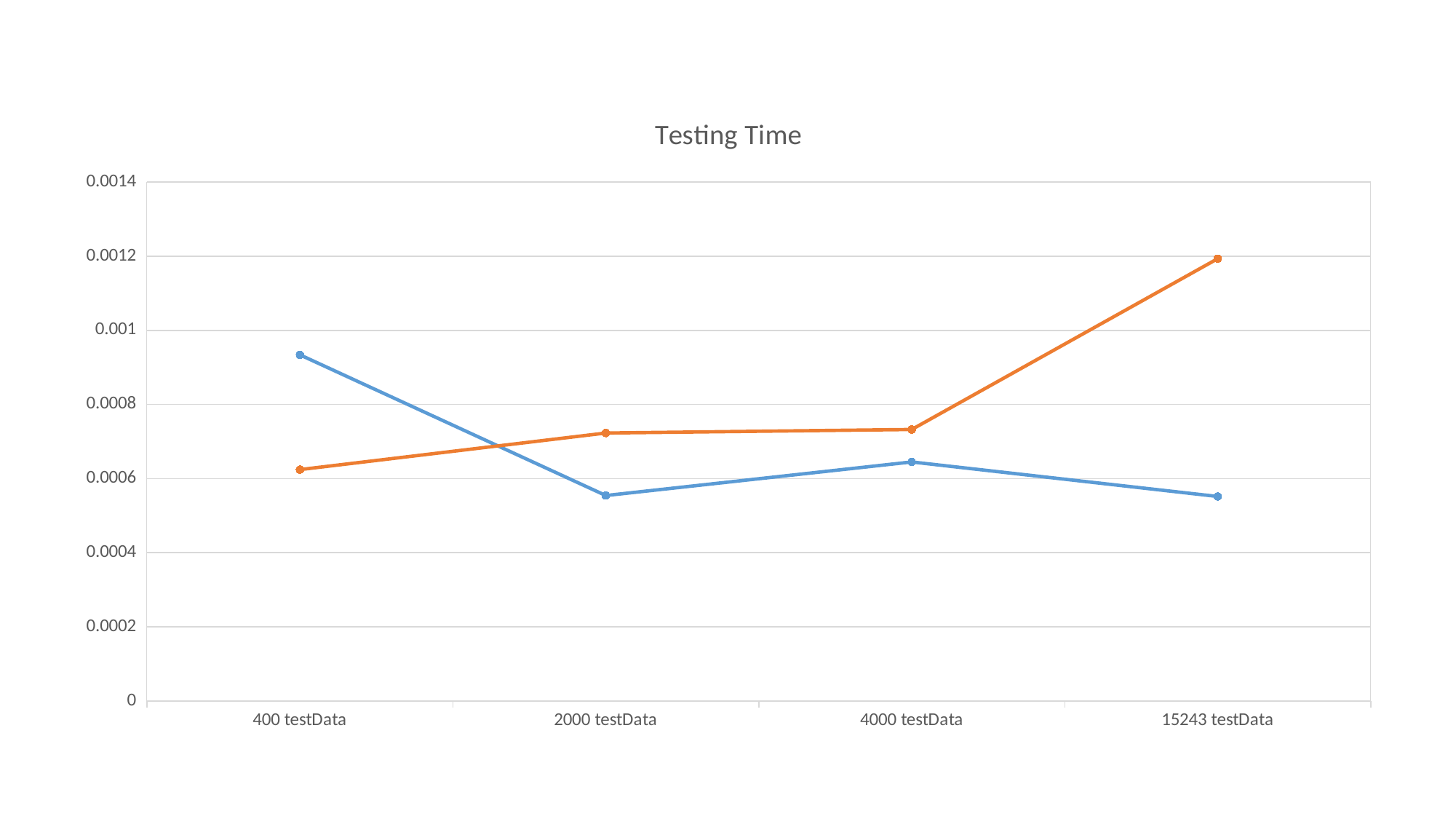

### Chart: Testing Time

| Category | Uni_With Res | Multi_With REs |
|---|---|---|
| 400 testData | 0.000934056639671325 | 0.00062417447566986 |
| 2000 testData | 0.000554205417633055 | 0.000722922086715695 |
| 4000 testData | 0.0006448207497596725 | 0.000732464015483855 |
| 15243 testData | 0.0005516494453668917 | 0.00119335453510284 |